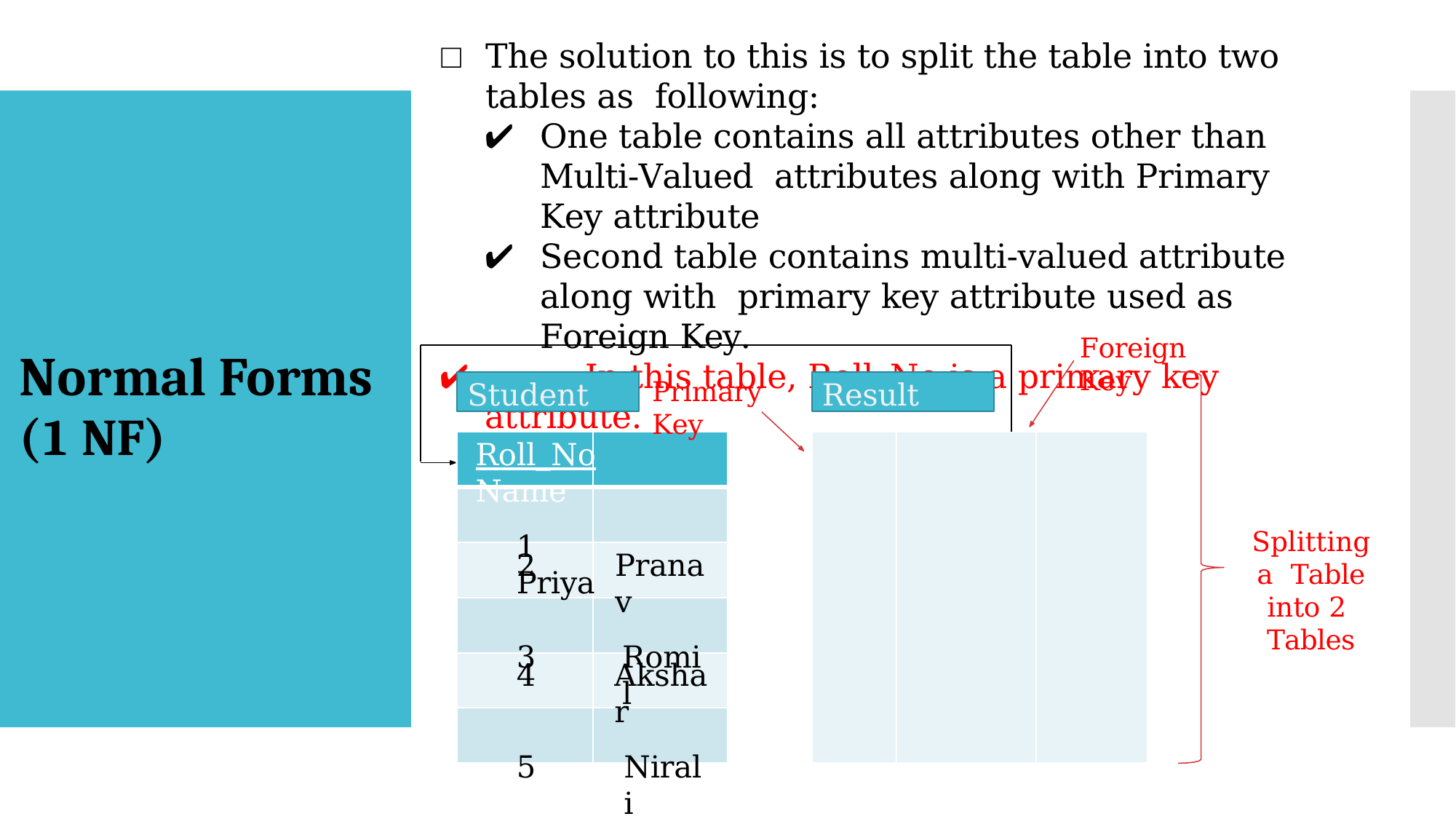

□	The solution to this is to split the table into two tables as  following:
✔	One table contains all attributes other than Multi-Valued  attributes along with Primary Key attribute
✔	Second table contains multi-valued attribute along with  primary key attribute used as Foreign Key.
✔	In this table, Roll_No is a primary key attribute.
Foreign Key
Normal Forms
(1 NF)

Student
Result

Primary Key

Roll_No	Name
1	Priya

| R\_Id | Roll\_No | Failed |
| --- | --- | --- |
| 1 | 1 | PPS |
| 2 | 1 | EEE |
| 3 | 2 | EME |
| 4 | 2 | PPS |
| 5 | 2 | EG |
| ……. | ……. | ……… |
Splitting a  Table into 2  Tables
Pranav
Romil
Akshar
Nirali